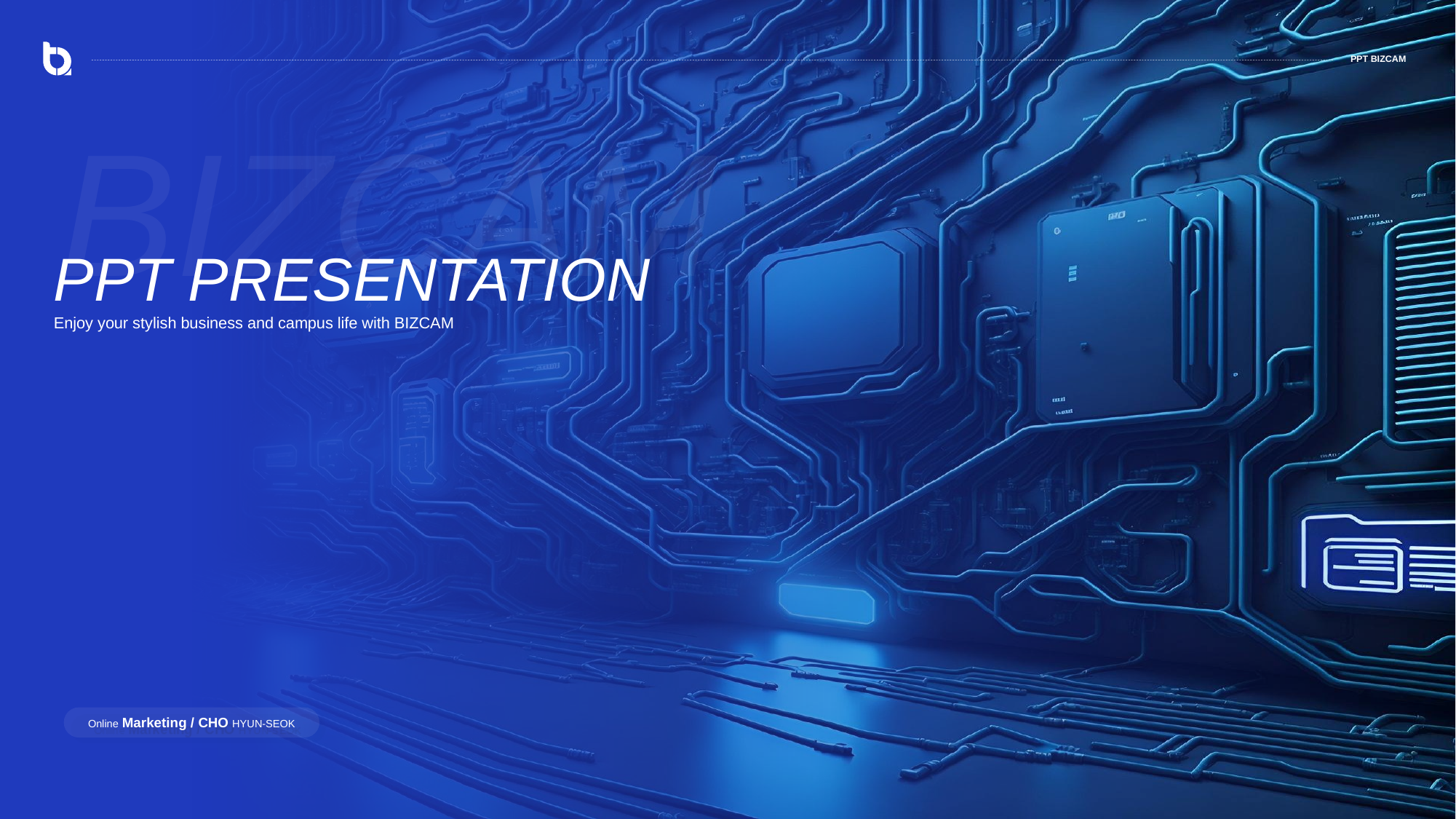

PPT BIZCAM
BIZCAM
PPT PRESENTATION
Enjoy your stylish business and campus life with BIZCAM
Online Marketing / CHO HYUN-SEOK